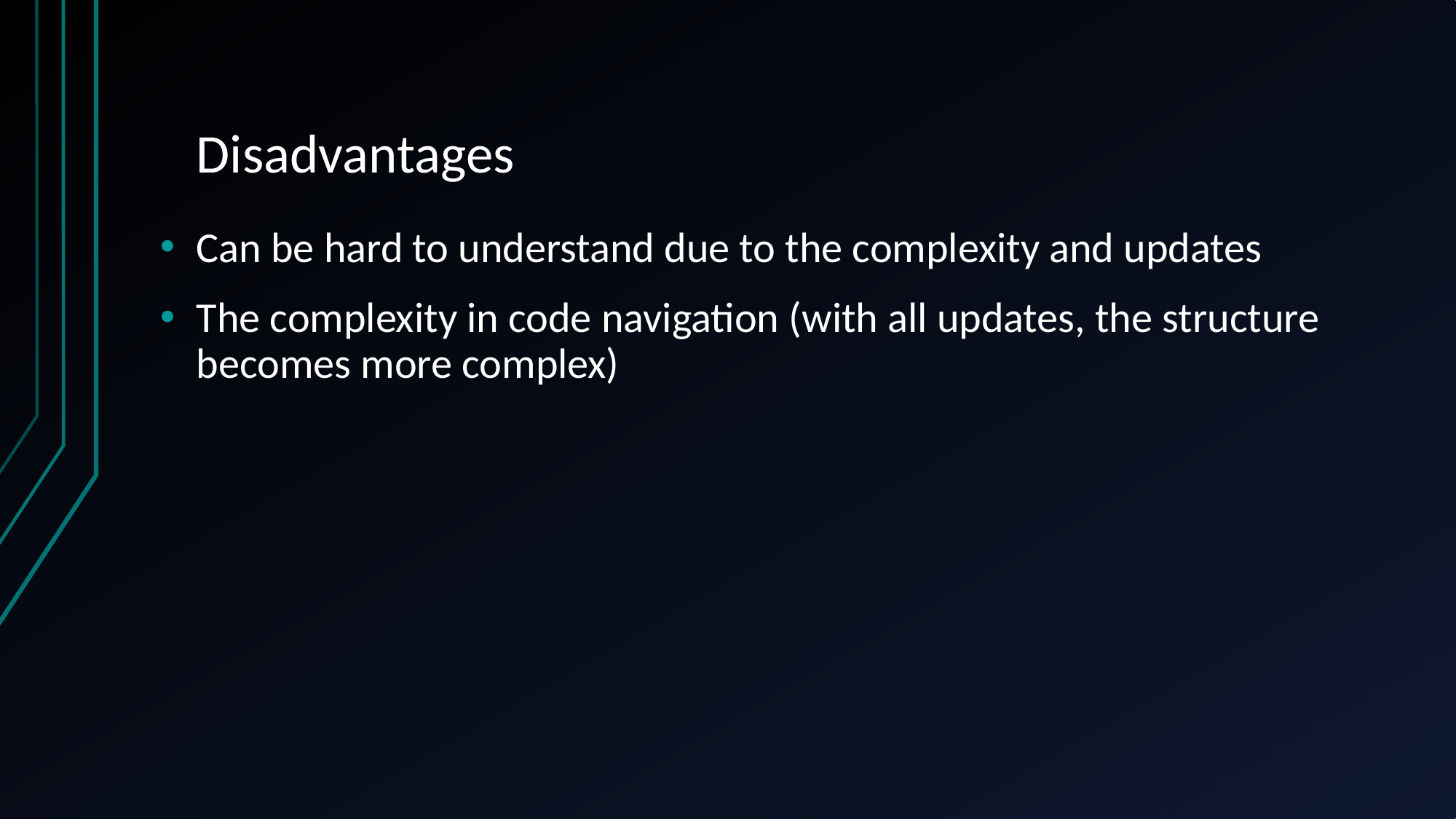

# Disadvantages
Can be hard to understand due to the complexity and updates
The complexity in code navigation (with all updates, the structure becomes more complex)